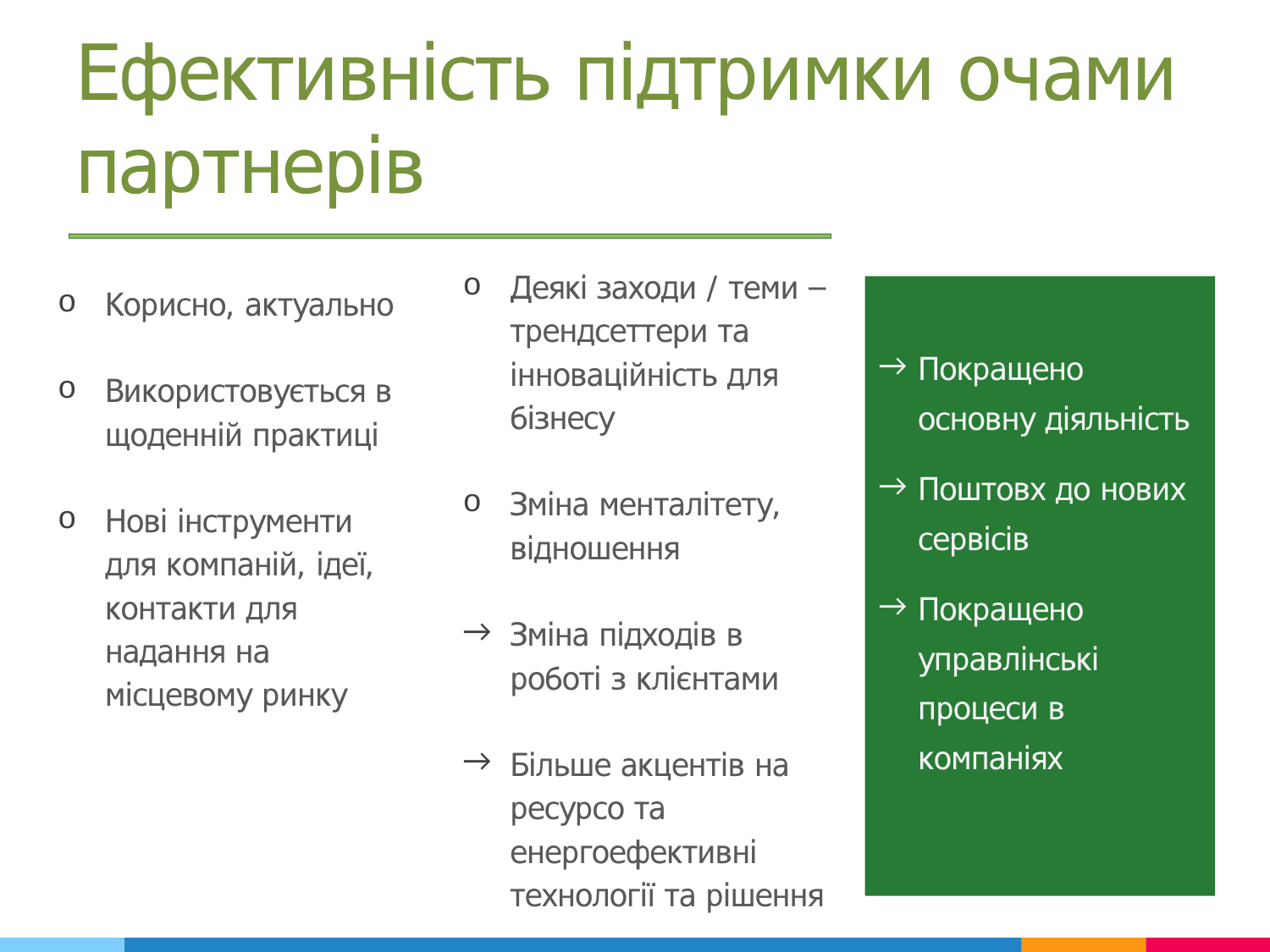

# Ефективність підтримки очами партнерів

Деякі заходи / теми – трендсеттери та інноваційність для бізнесу

Зміна менталітету, відношення

Зміна підходів в роботі з клієнтами

Більше акцентів на ресурсо та енергоефективні технології та рішення

Корисно, актуально

Використовується в щоденній практиці

Нові інструменти для компаній, ідеї, контакти для надання на місцевому ринку

Покращено основну діяльність
Поштовх до нових сервісів
Покращено управлінські процеси в компаніях